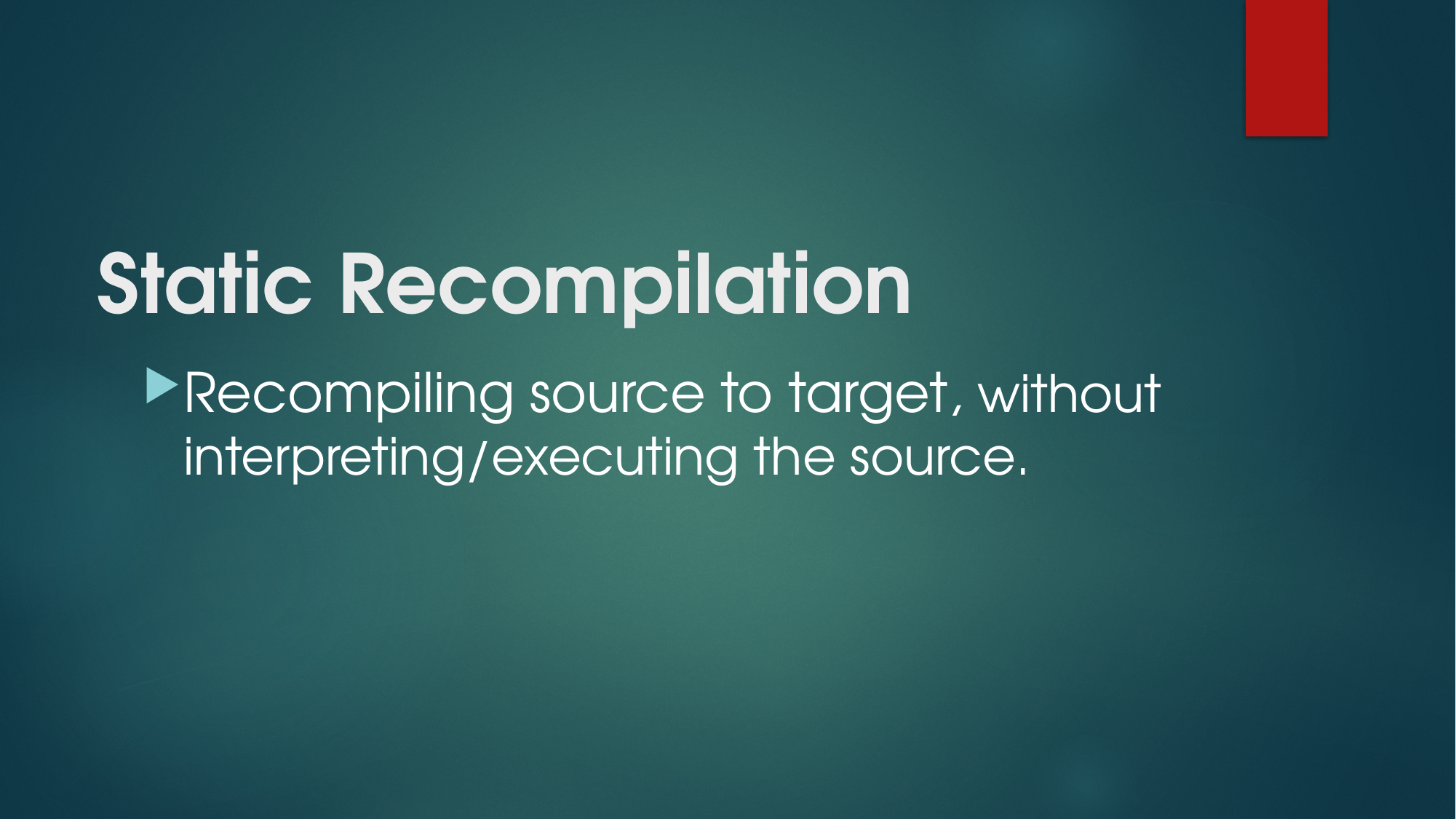

# Static Recompilation
Recompiling source to target, without interpreting/executing the source.